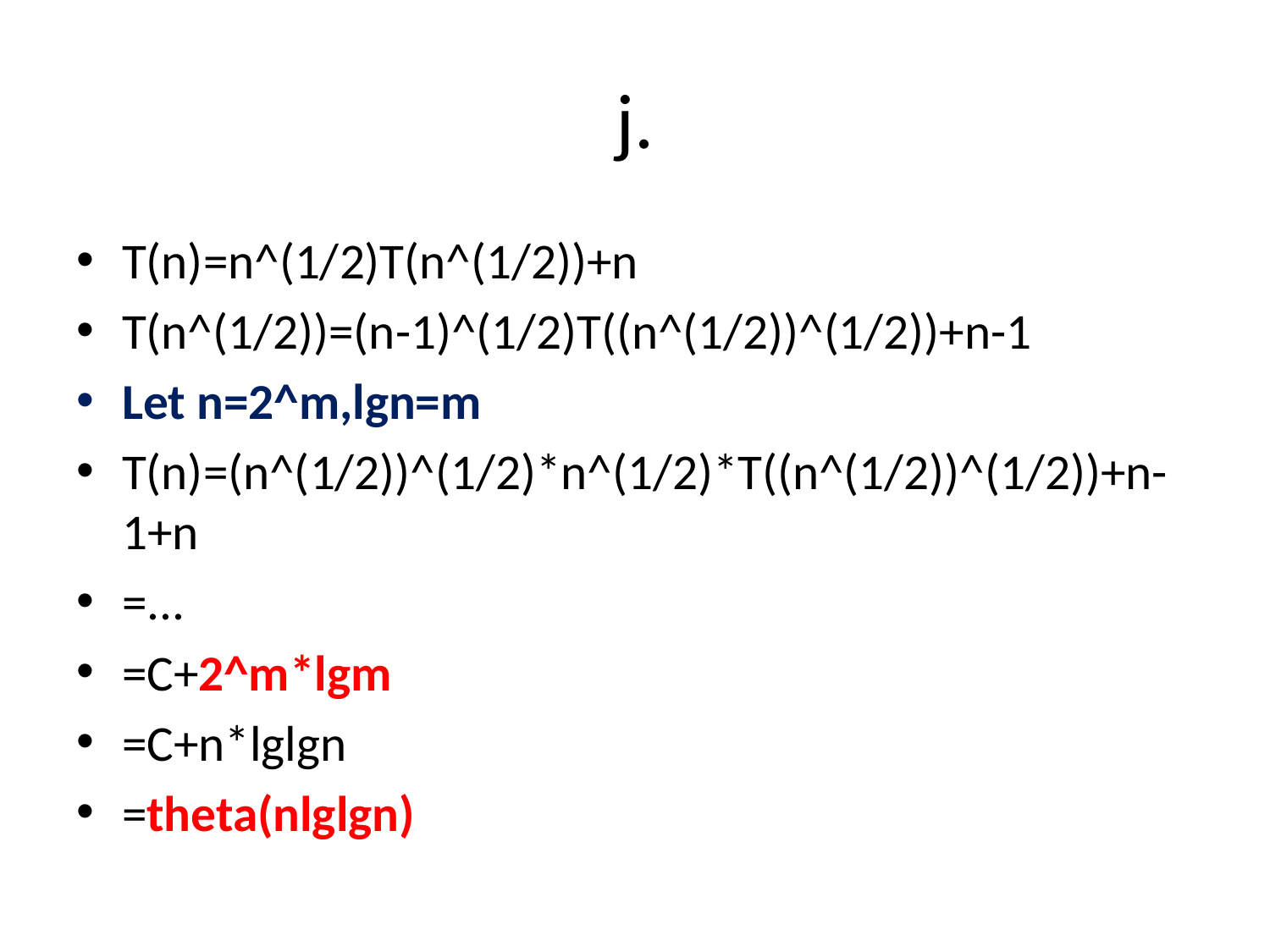

# j.
T(n)=n^(1/2)T(n^(1/2))+n
T(n^(1/2))=(n-1)^(1/2)T((n^(1/2))^(1/2))+n-1
Let n=2^m,lgn=m
T(n)=(n^(1/2))^(1/2)*n^(1/2)*T((n^(1/2))^(1/2))+n-1+n
=...
=C+2^m*lgm
=C+n*lglgn
=theta(nlglgn)